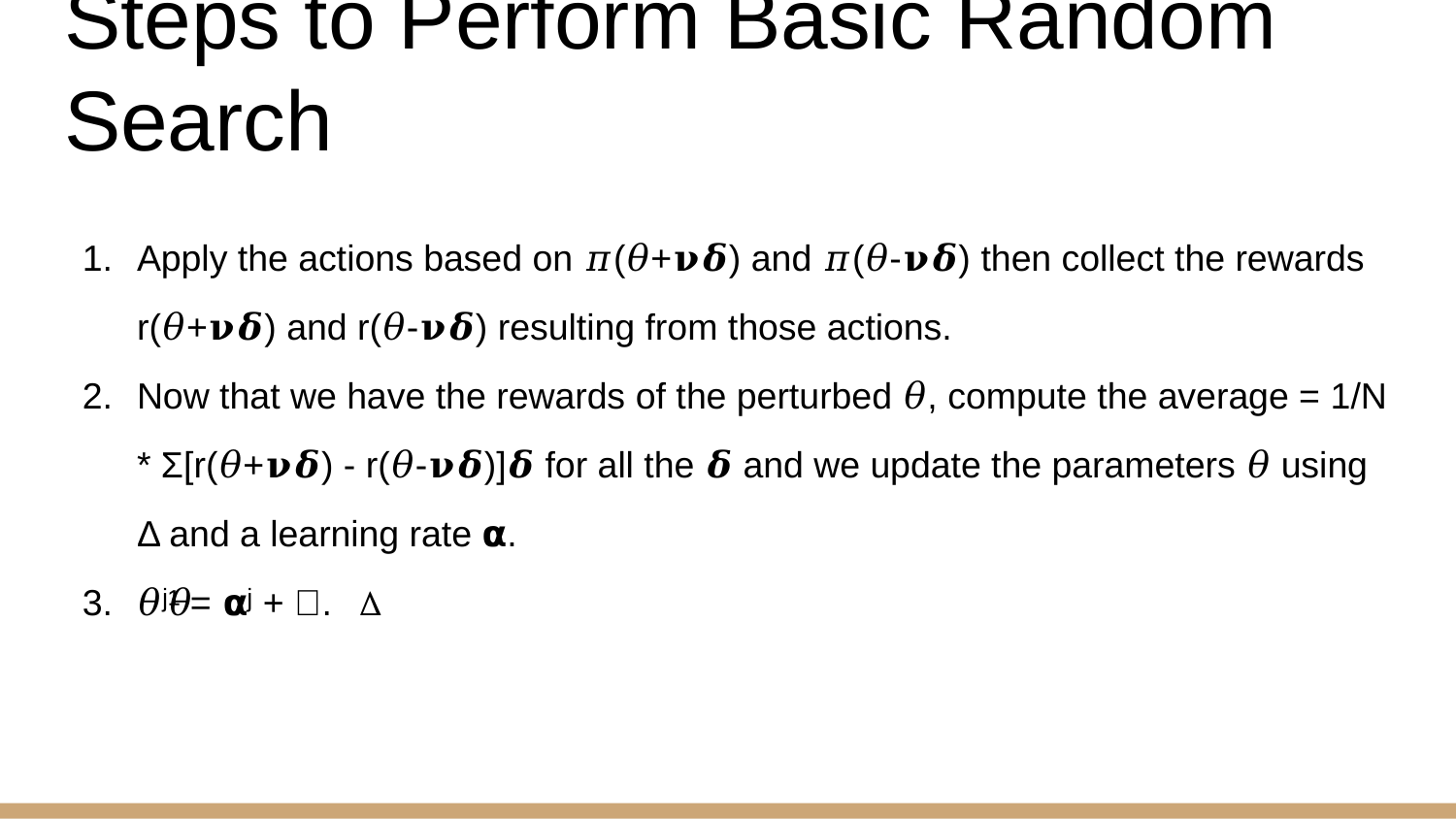

# Steps to Perform Basic Random Search
Apply the actions based on 𝜋(𝜃+𝛎𝜹) and 𝜋(𝜃-𝛎𝜹) then collect the rewards r(𝜃+𝛎𝜹) and r(𝜃-𝛎𝜹) resulting from those actions.
Now that we have the rewards of the perturbed 𝜃, compute the average = 1/N * Σ[r(𝜃+𝛎𝜹) - r(𝜃-𝛎𝜹)]𝜹 for all the 𝜹 and we update the parameters 𝜃 using Δ and a learning rate 𝝰.
𝜃ʲ⁺¹ = 𝜃ʲ + 𝝰.Δ